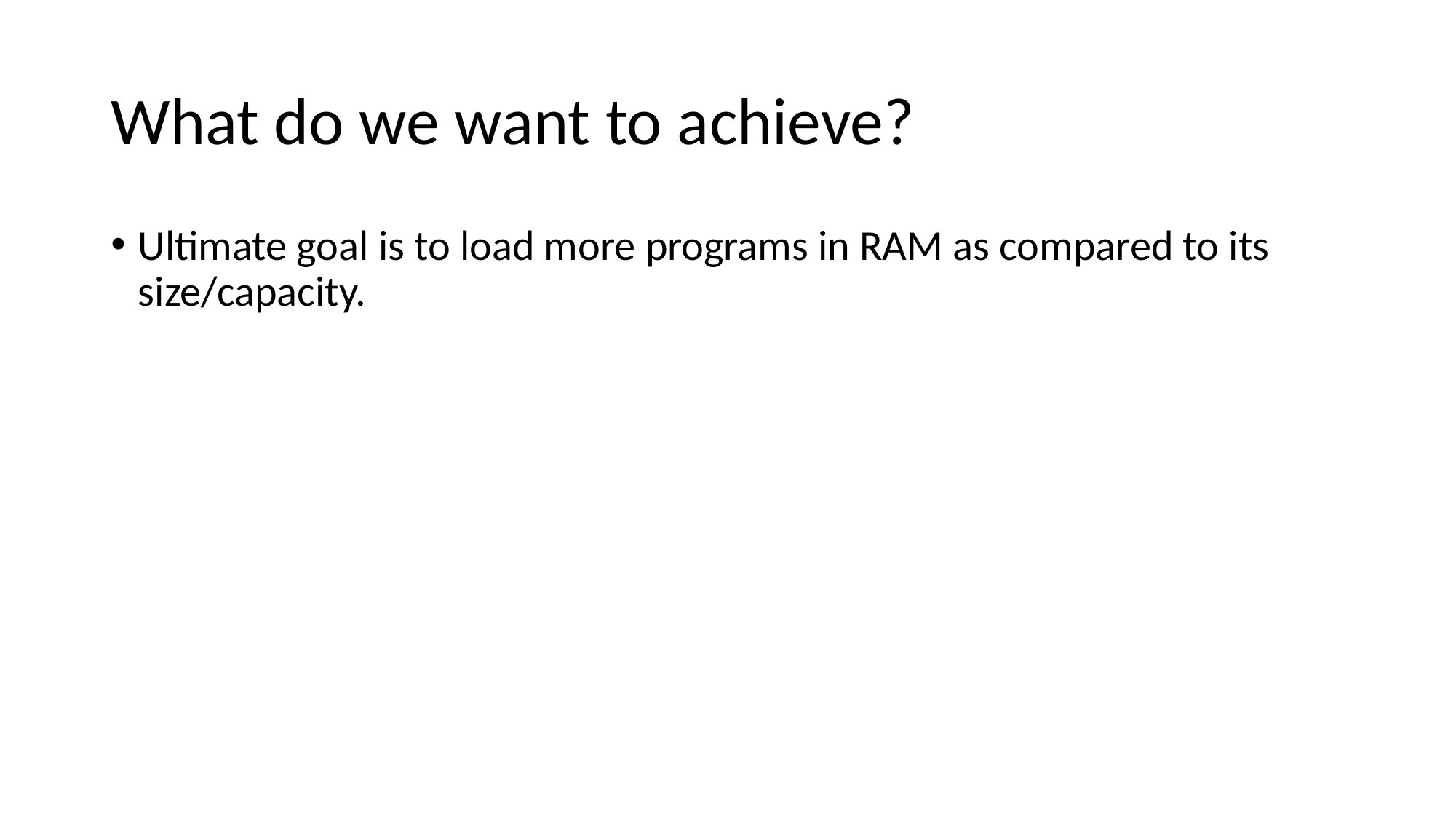

# What do we want to achieve?
Ultimate goal is to load more programs in RAM as compared to its size/capacity.